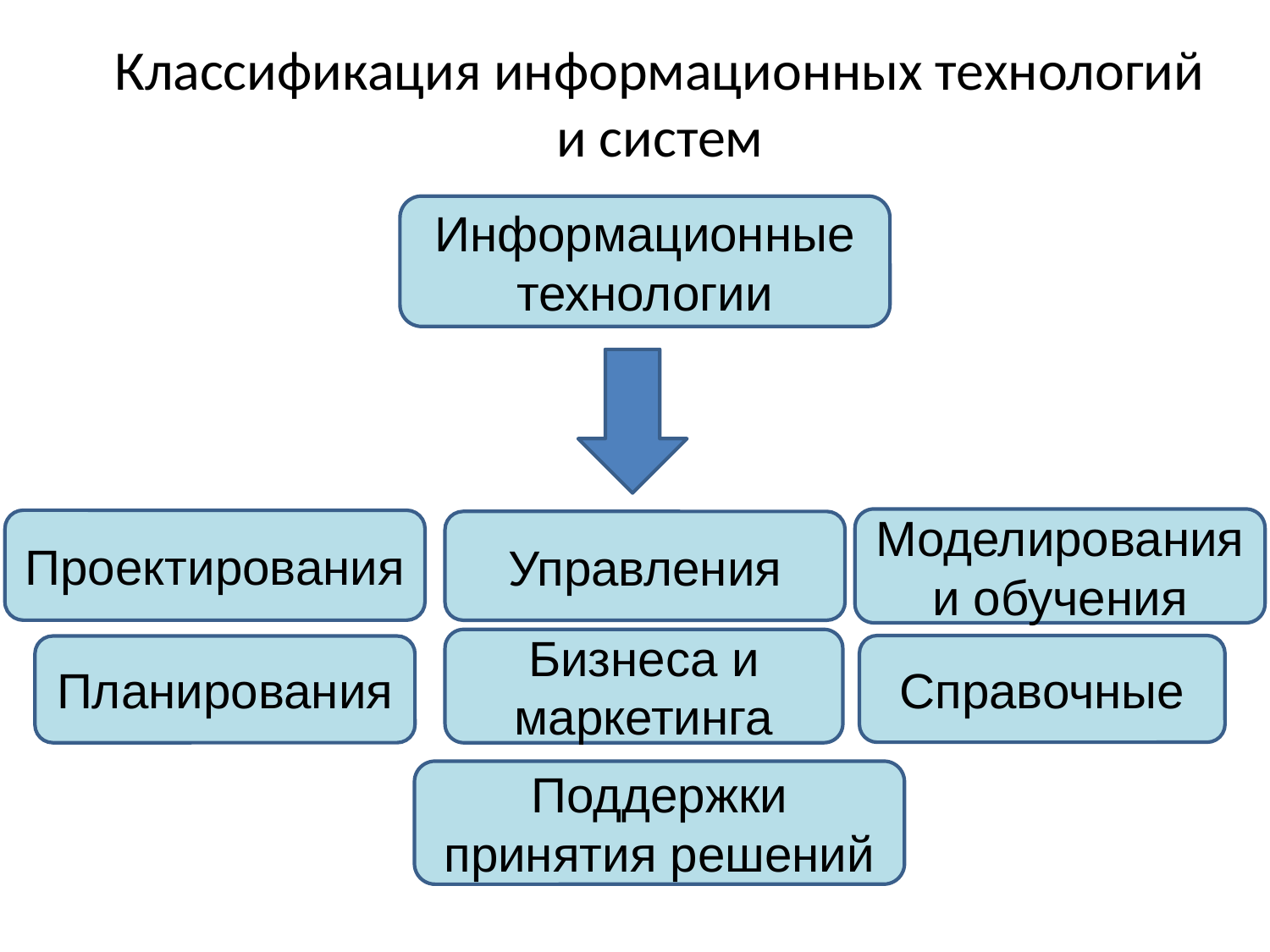

# Классификация информационных технологий и систем
Информационные технологии

Моделирования и обучения
Проектирования
Управления
Бизнеса и маркетинга
Справочные
Планирования
Поддержки принятия решений